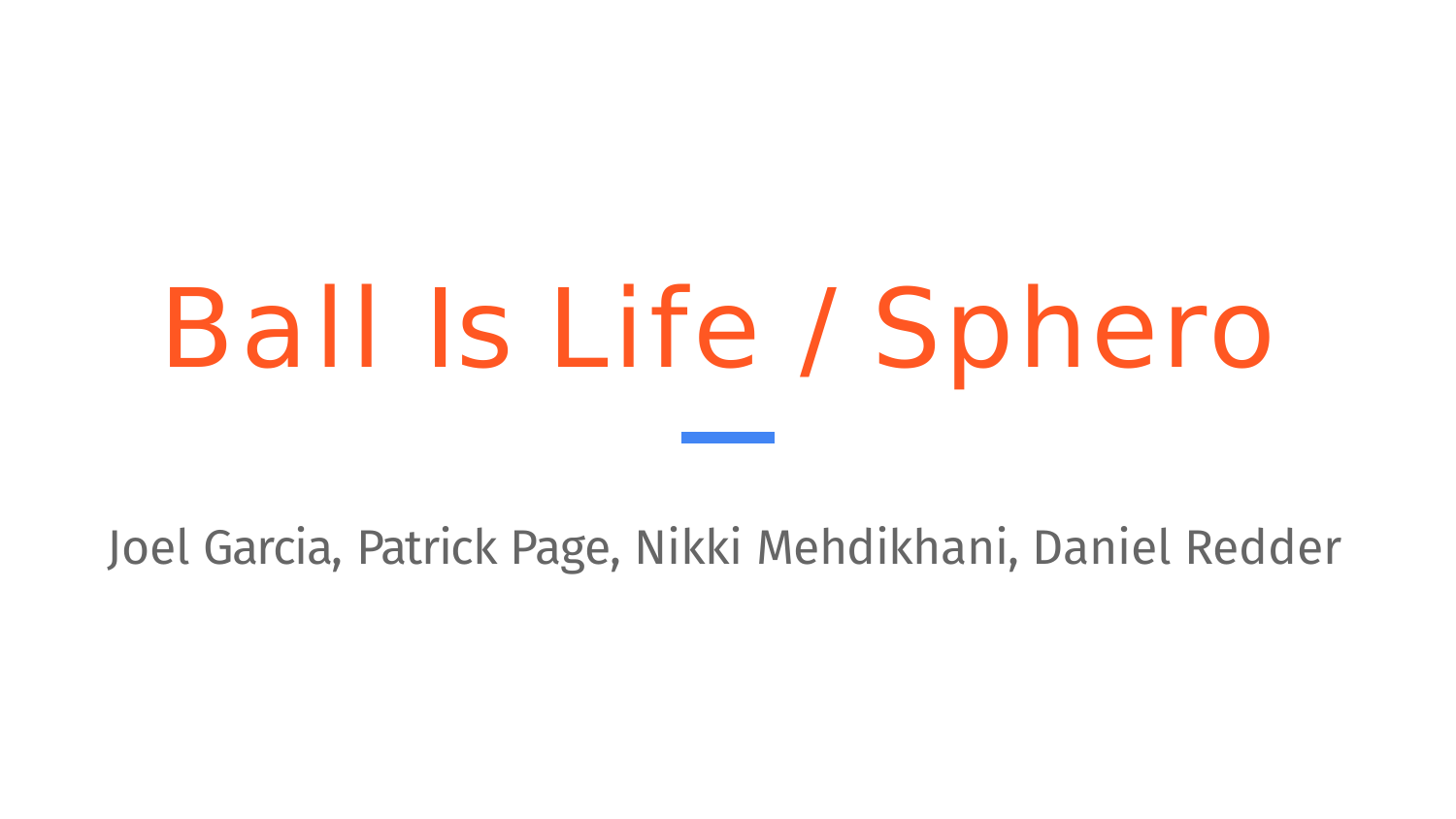

Ball Is Life / Sphero

Joel Garcia, Patrick Page, Nikki Mehdikhani, Daniel Redder